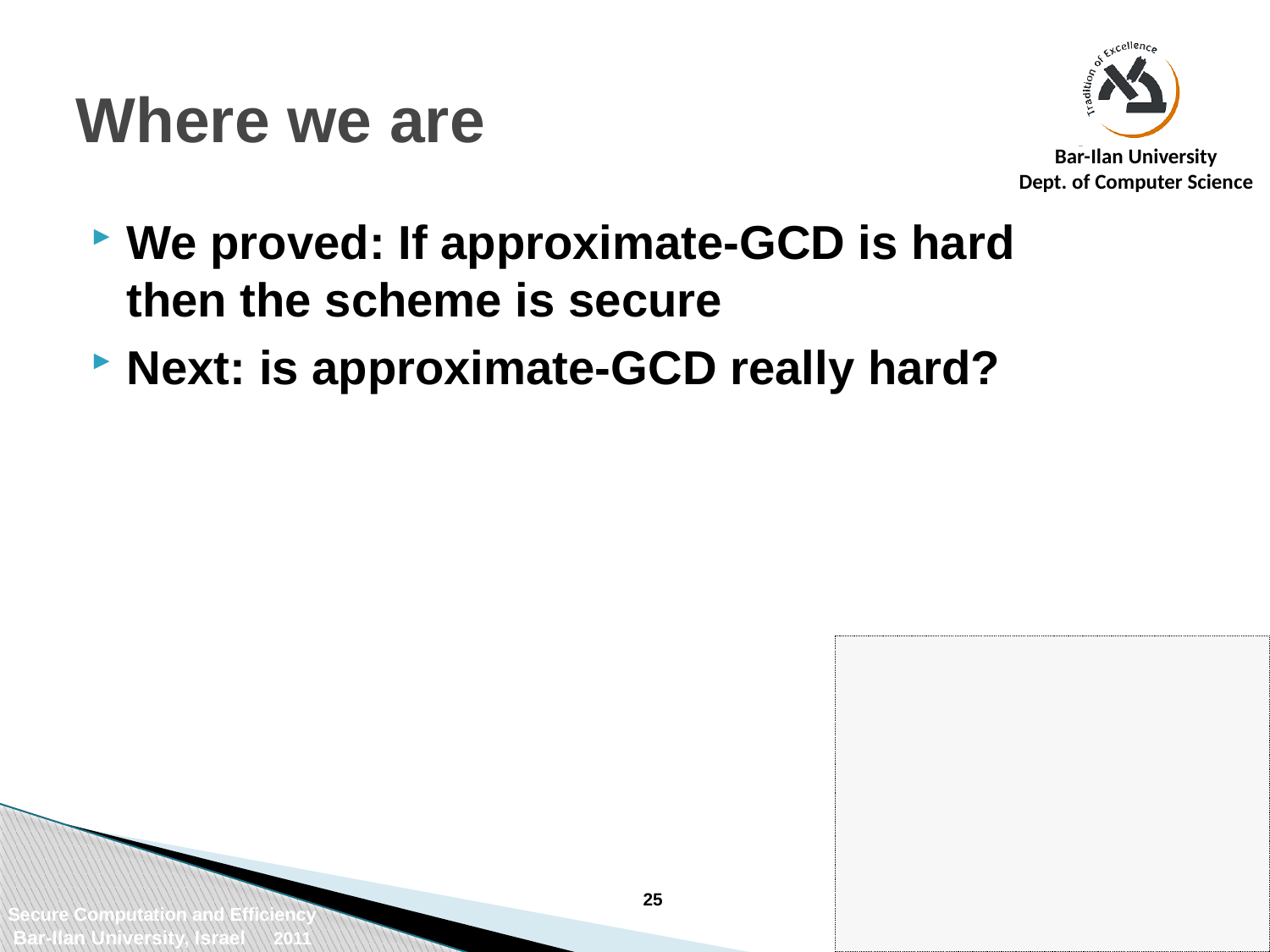

# Where we are
We proved: If approximate-GCD is hard
then the scheme is secure
Next: is approximate-GCD really hard?
25
Secure Computation and Efficiency
Bar-Ilan University, Israel     2011